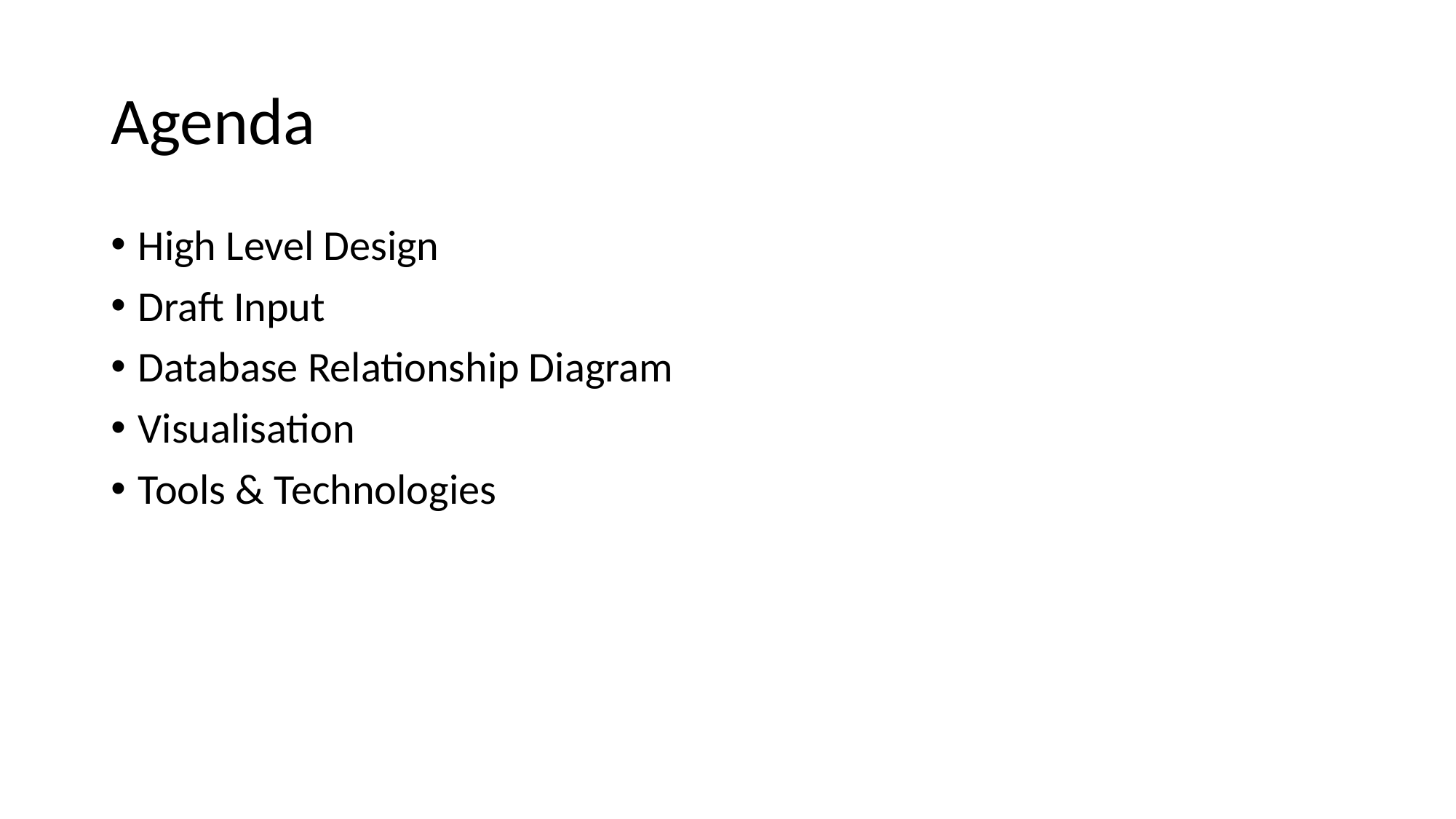

# Agenda
High Level Design
Draft Input
Database Relationship Diagram
Visualisation
Tools & Technologies